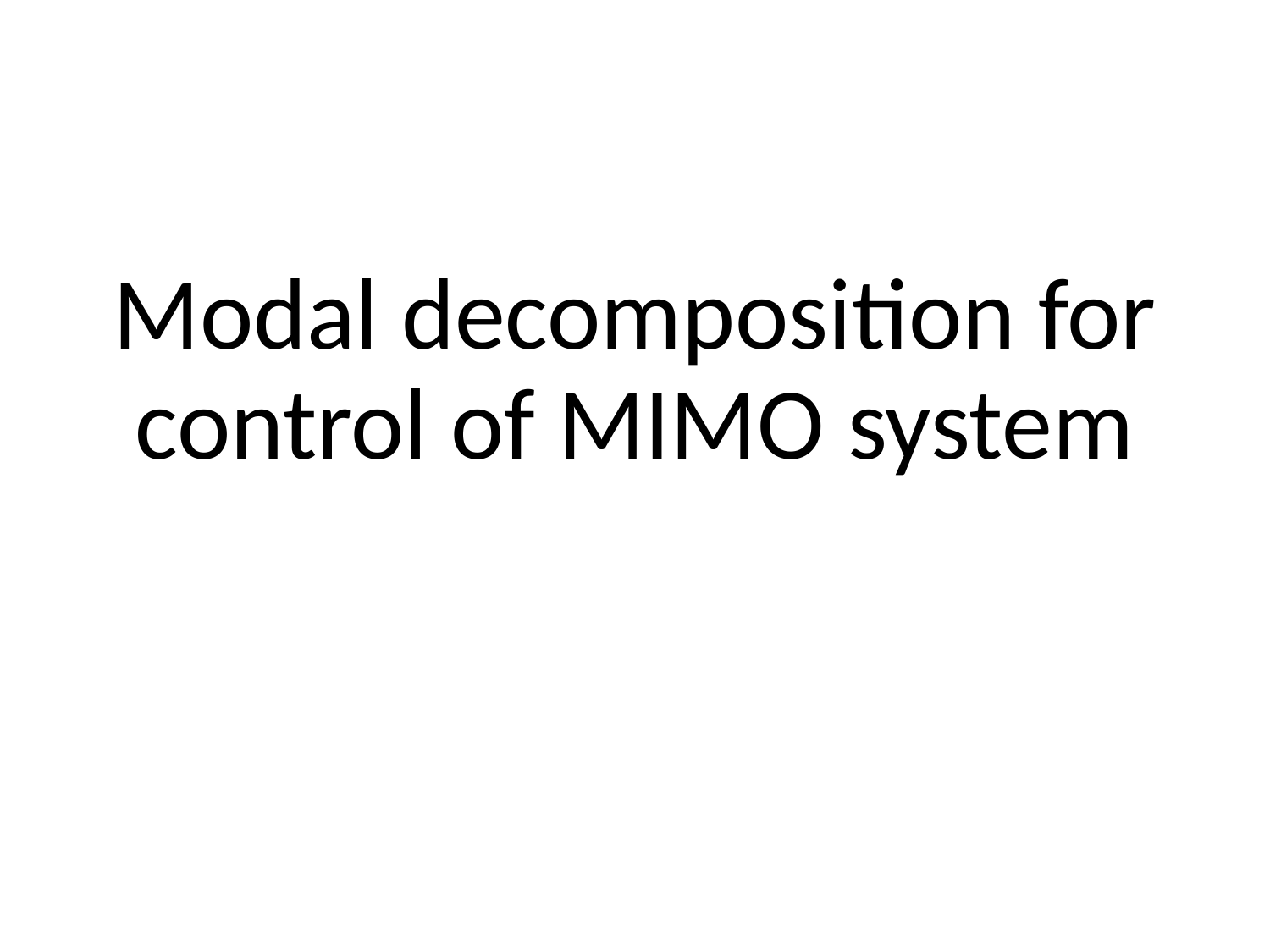

# Modal decomposition for control of MIMO system